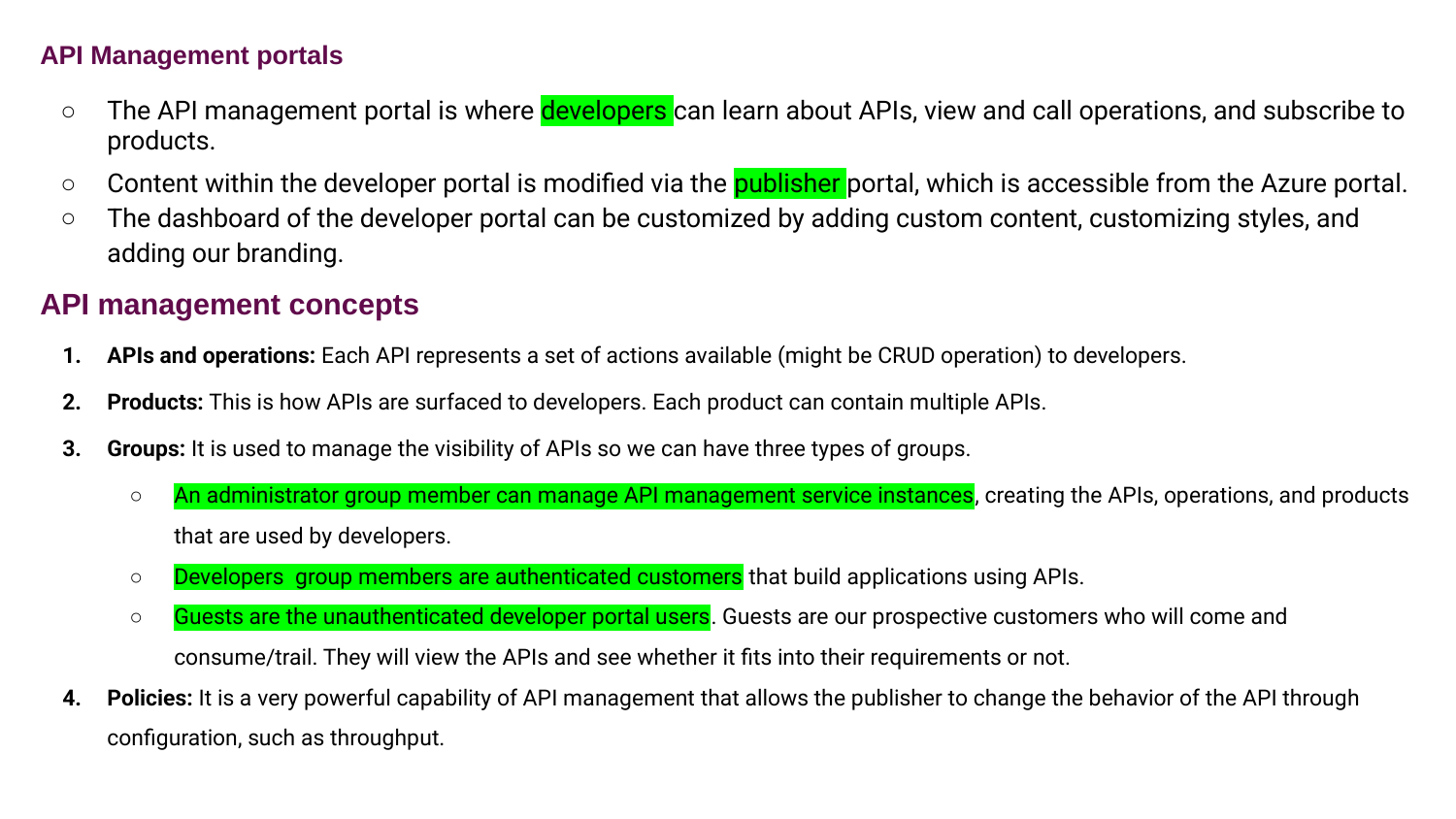

API Management portals
The API management portal is where developers can learn about APIs, view and call operations, and subscribe to products.
Content within the developer portal is modified via the publisher portal, which is accessible from the Azure portal.
The dashboard of the developer portal can be customized by adding custom content, customizing styles, and adding our branding.
API management concepts
APIs and operations: Each API represents a set of actions available (might be CRUD operation) to developers.
Products: This is how APIs are surfaced to developers. Each product can contain multiple APIs.
Groups: It is used to manage the visibility of APIs so we can have three types of groups.
An administrator group member can manage API management service instances, creating the APIs, operations, and products that are used by developers.
Developers  group members are authenticated customers that build applications using APIs.
Guests are the unauthenticated developer portal users. Guests are our prospective customers who will come and consume/trail. They will view the APIs and see whether it fits into their requirements or not.
Policies: It is a very powerful capability of API management that allows the publisher to change the behavior of the API through configuration, such as throughput.